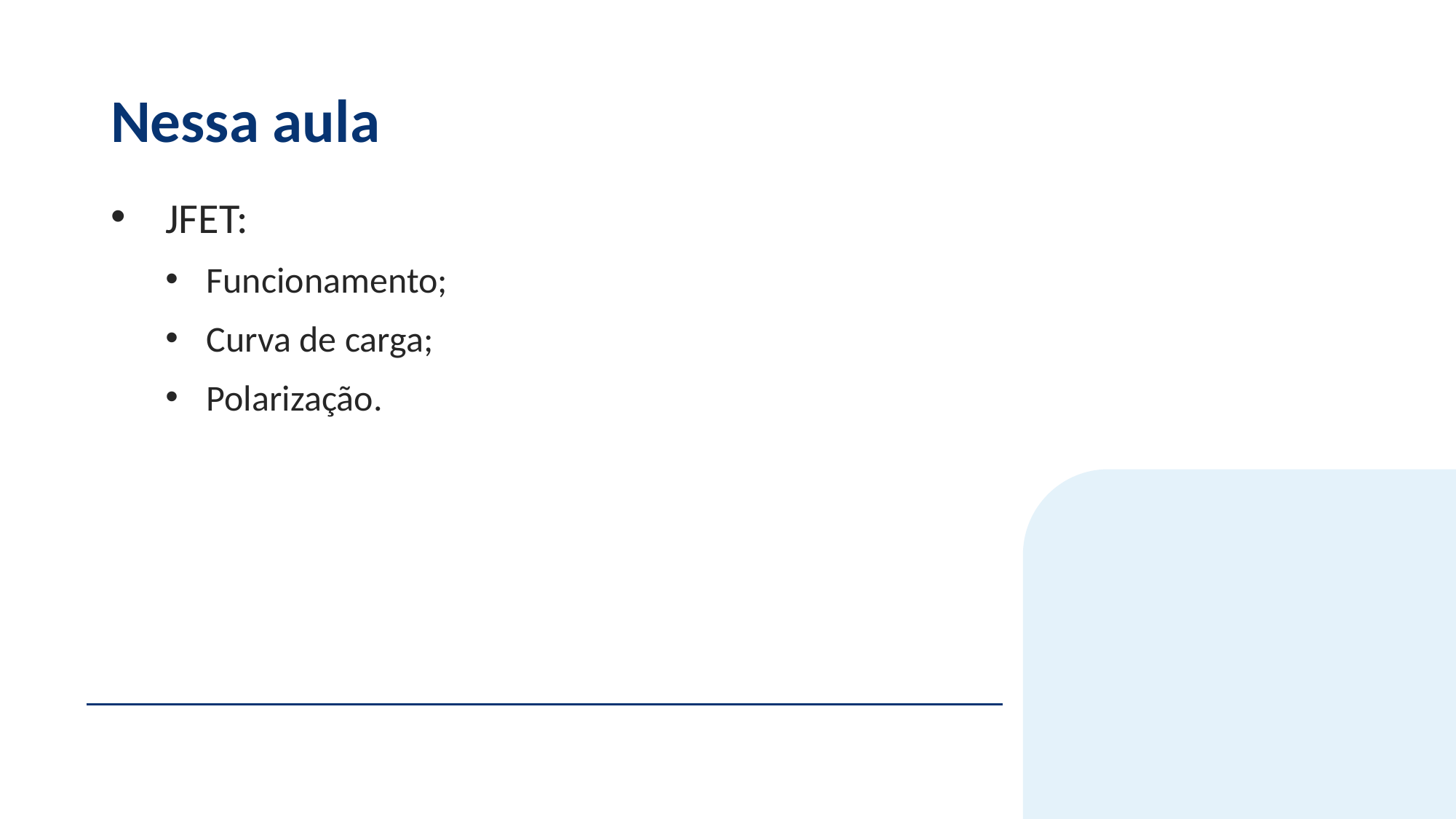

# Nessa aula
JFET:
Funcionamento;
Curva de carga;
Polarização.